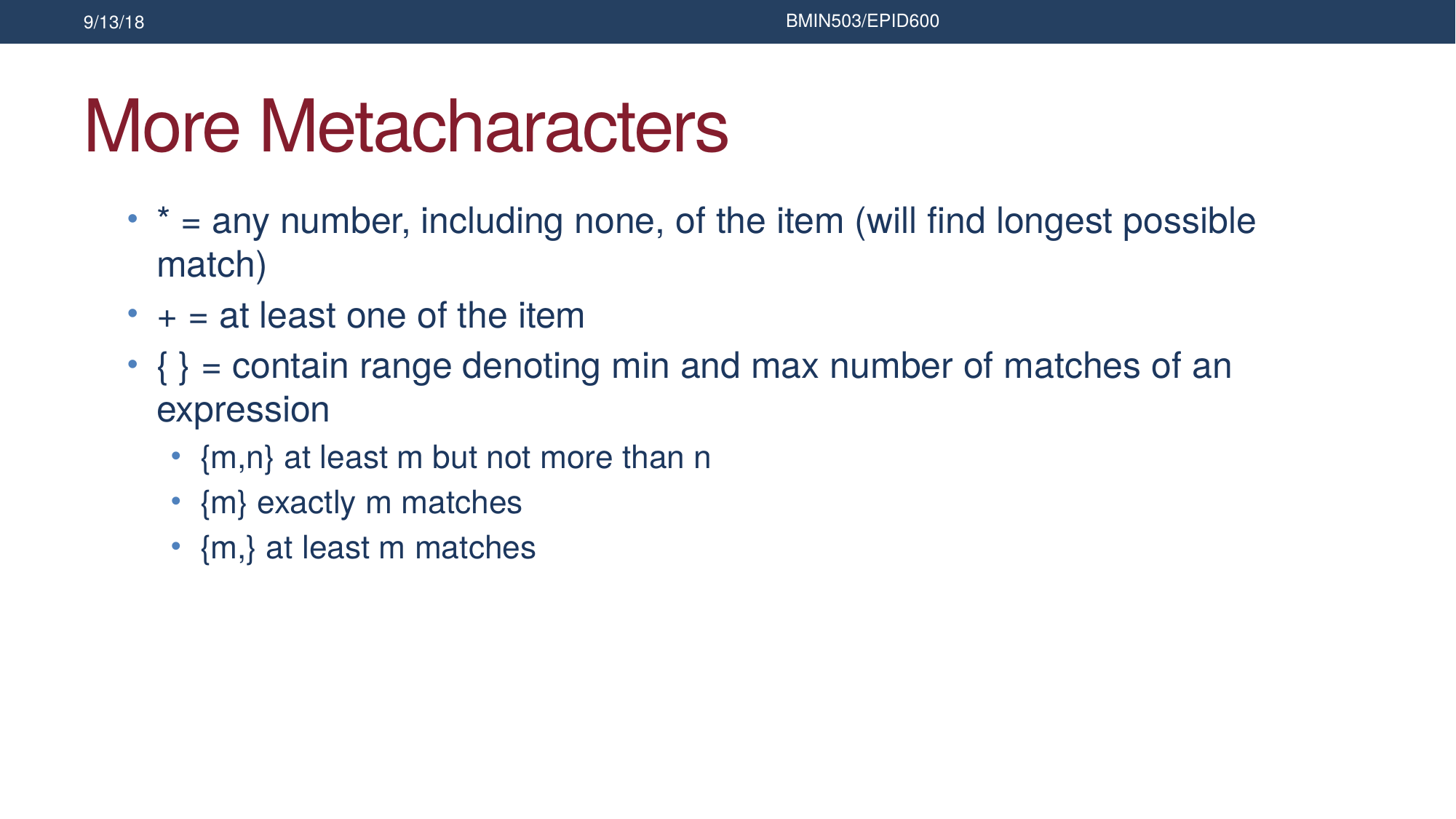

9/13/18
BMIN503/EPID600
# More Metacharacters
* = any number, including none, of the item (will find longest possible match)
+ = at least one of the item
{ } = contain range denoting min and max number of matches of an expression
{m,n} at least m but not more than n
{m} exactly m matches
{m,} at least m matches